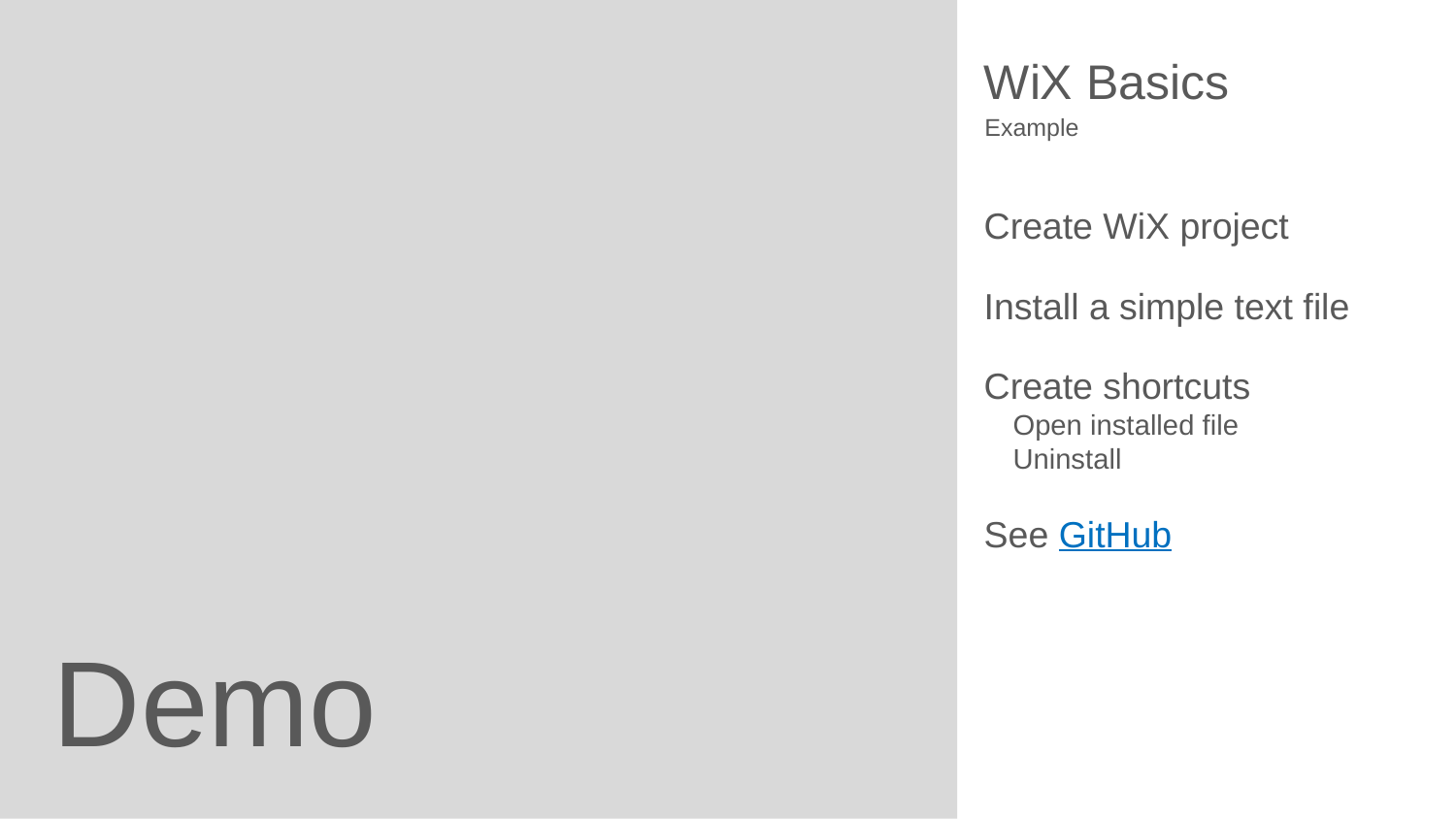

WiX Basics
Example
Create WiX project
Install a simple text file
Create shortcuts
Open installed file
Uninstall
See GitHub